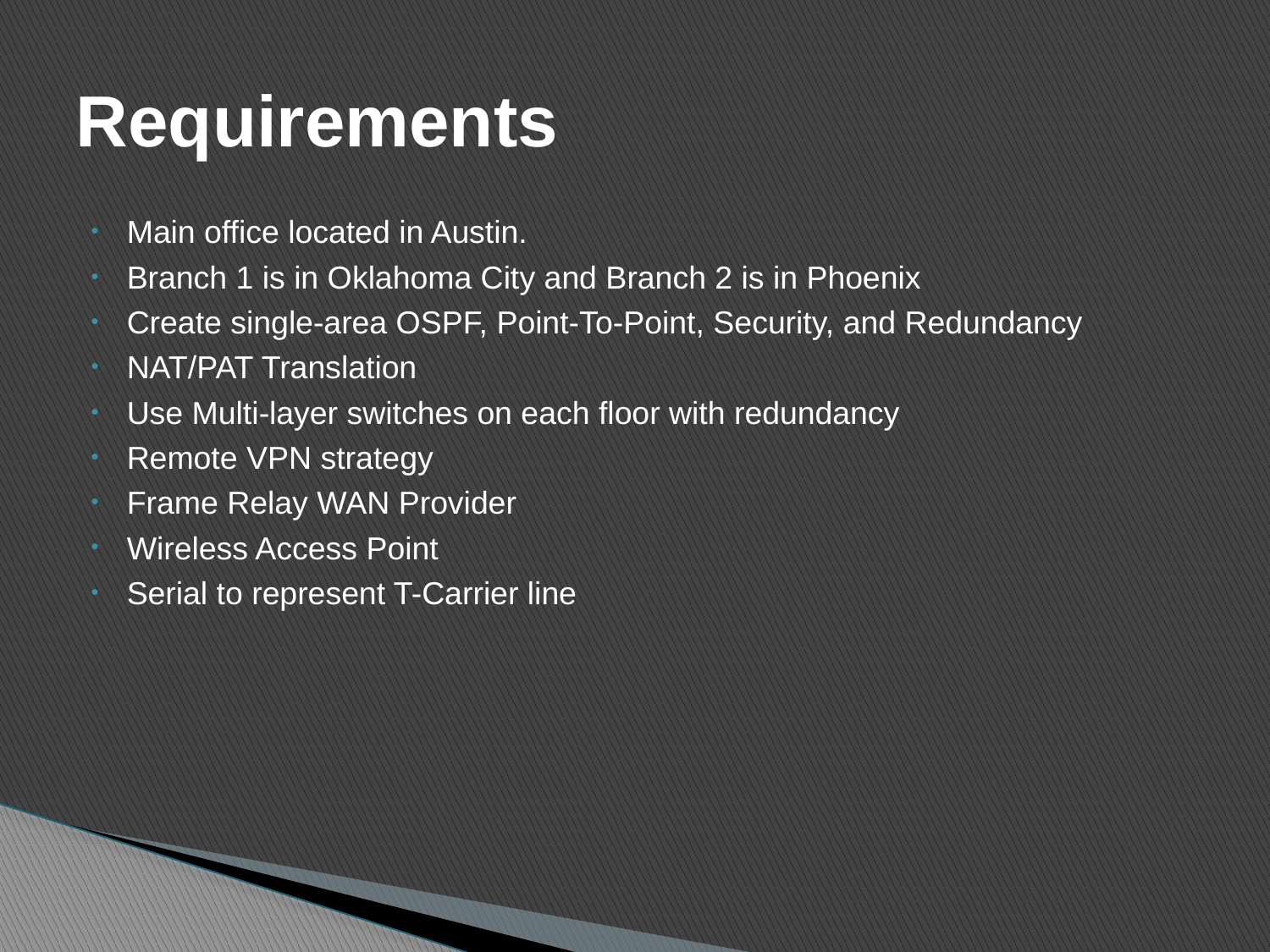

# Requirements
Main office located in Austin.
Branch 1 is in Oklahoma City and Branch 2 is in Phoenix
Create single-area OSPF, Point-To-Point, Security, and Redundancy
NAT/PAT Translation
Use Multi-layer switches on each floor with redundancy
Remote VPN strategy
Frame Relay WAN Provider
Wireless Access Point
Serial to represent T-Carrier line